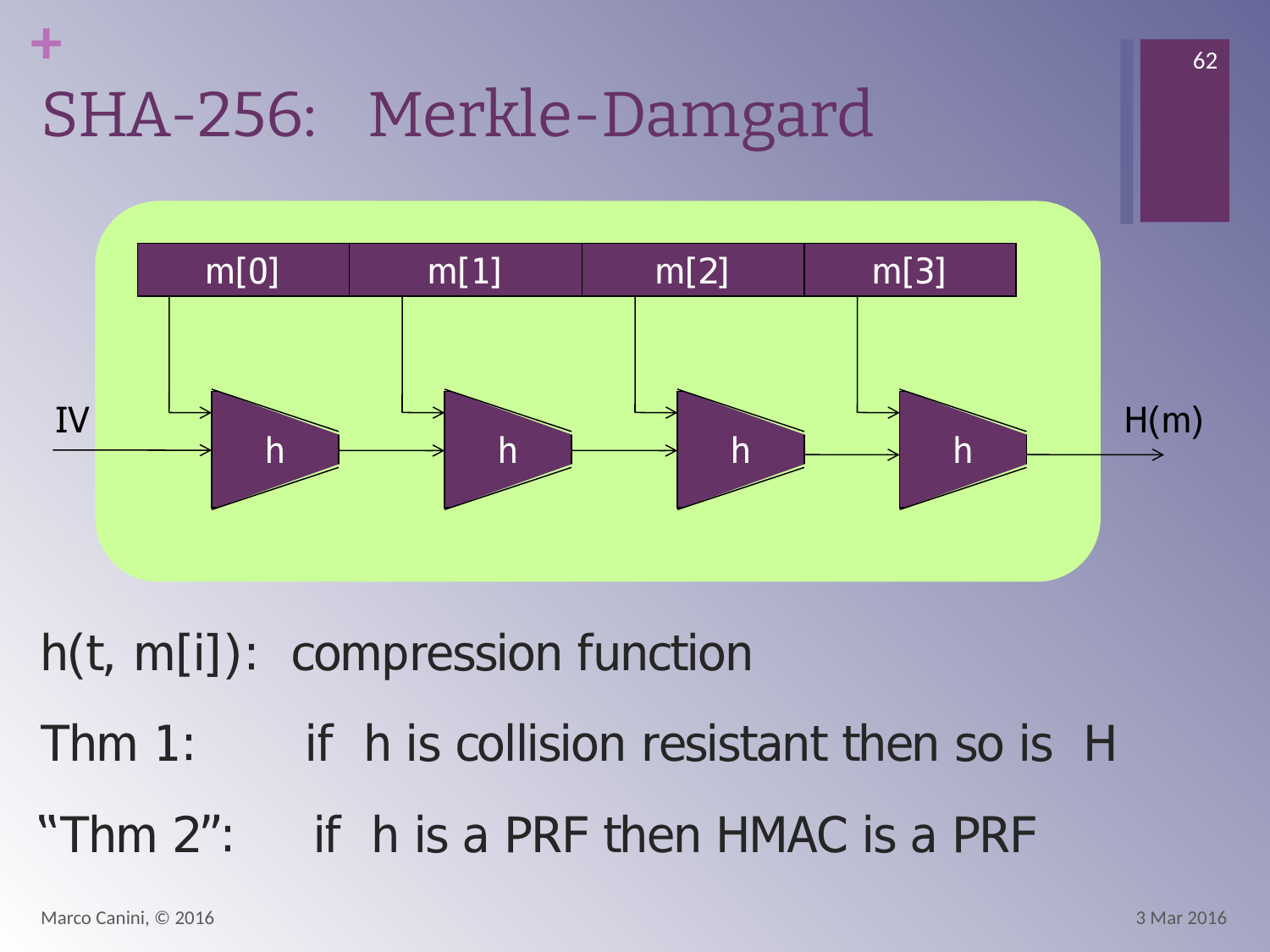

62
# SHA-256:    Merkle-Damgard

m[0]
m[1]
m[2]
m[3]

IV
h
h
h
h
H(m)

h(t, m[i]):  compression function
Thm 1:       if  h is collision resistant then so is  H
“Thm 2”:     if  h is a PRF then HMAC is a PRF
Marco Canini, © 2016
3 Mar 2016